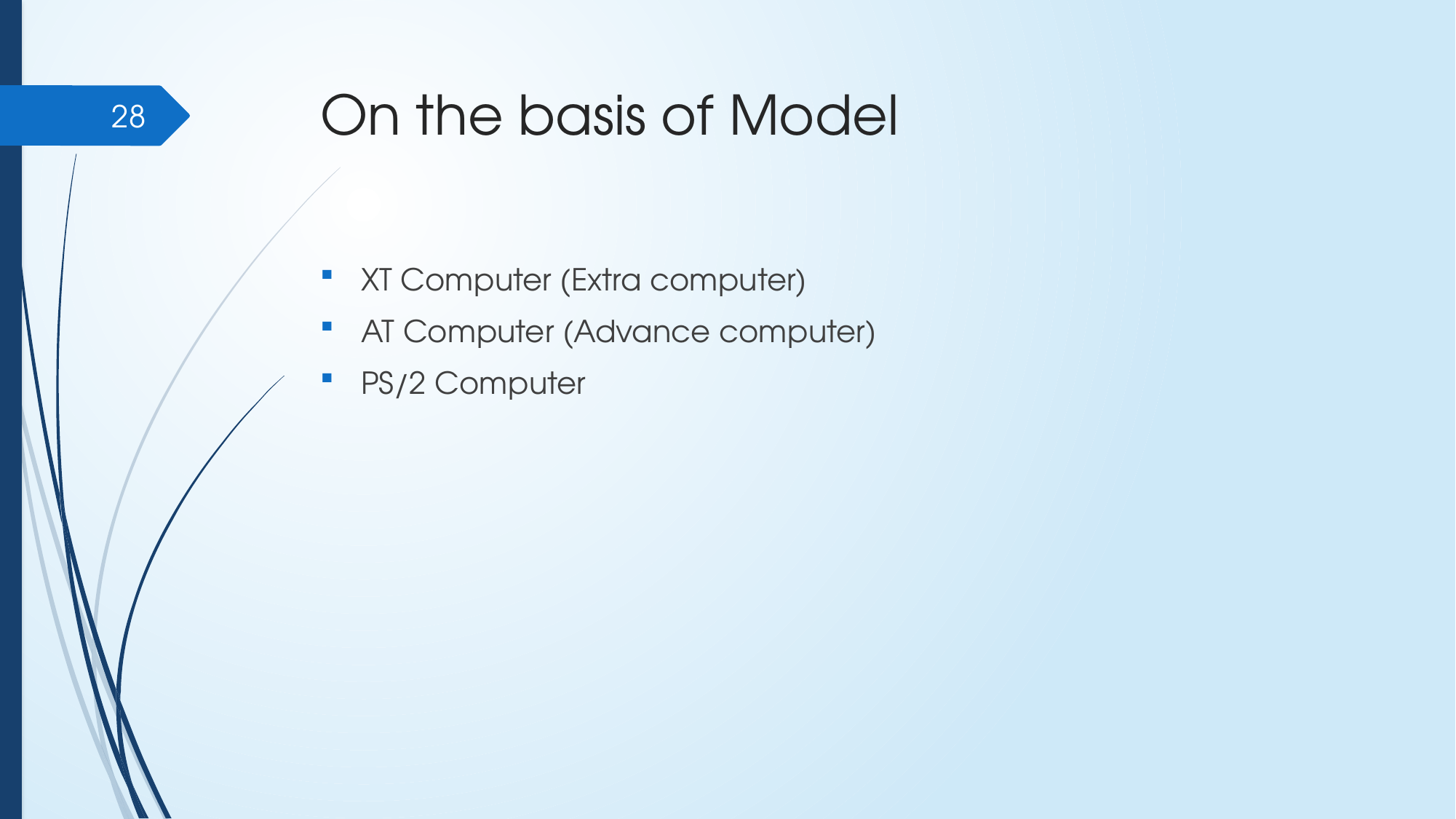

# On the basis of Model
28
XT Computer (Extra computer)
AT Computer (Advance computer)
PS/2 Computer